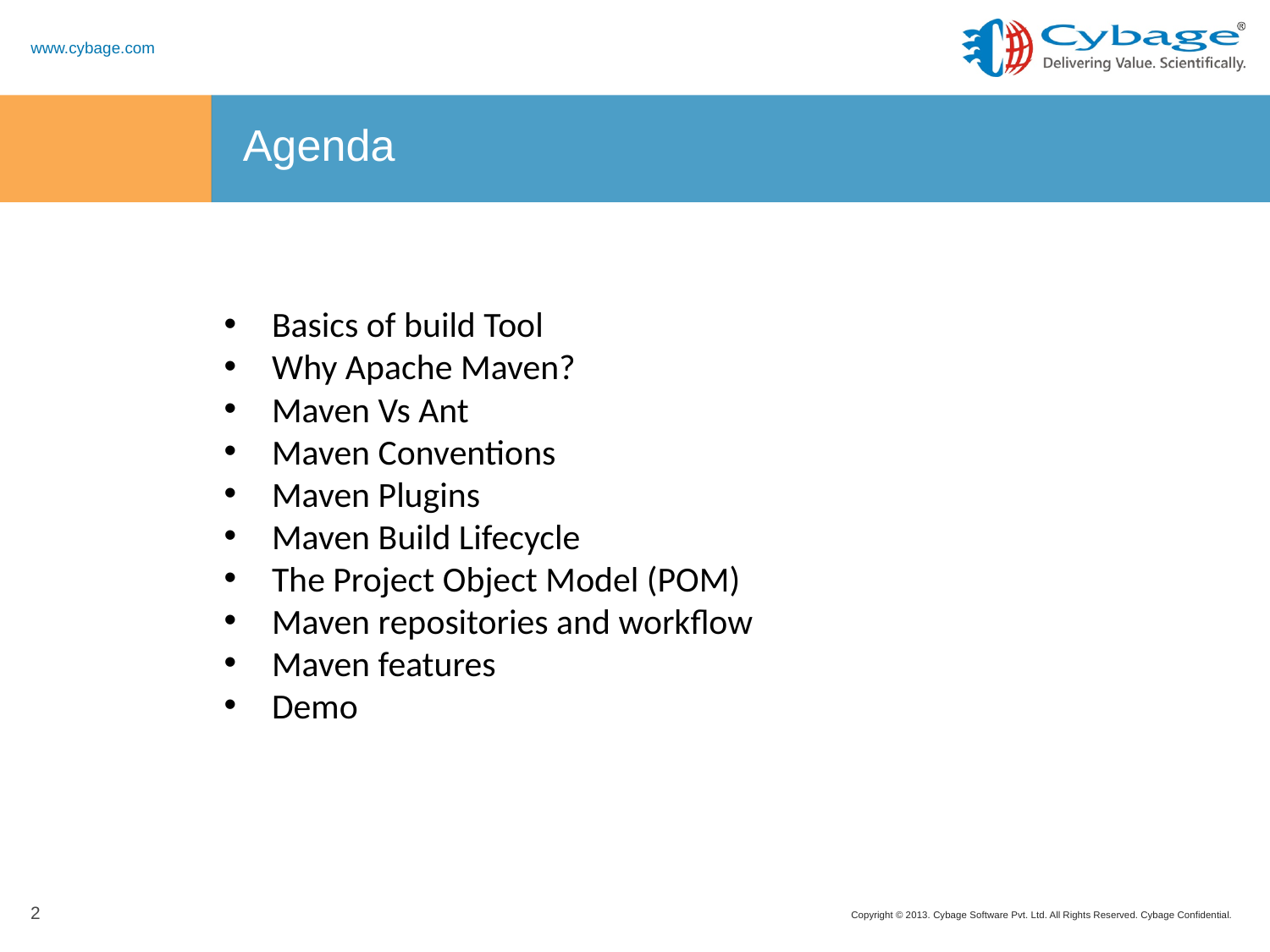

# Agenda
Basics of build Tool
Why Apache Maven?
Maven Vs Ant
Maven Conventions
Maven Plugins
Maven Build Lifecycle
The Project Object Model (POM)
Maven repositories and workflow
Maven features
Demo
2